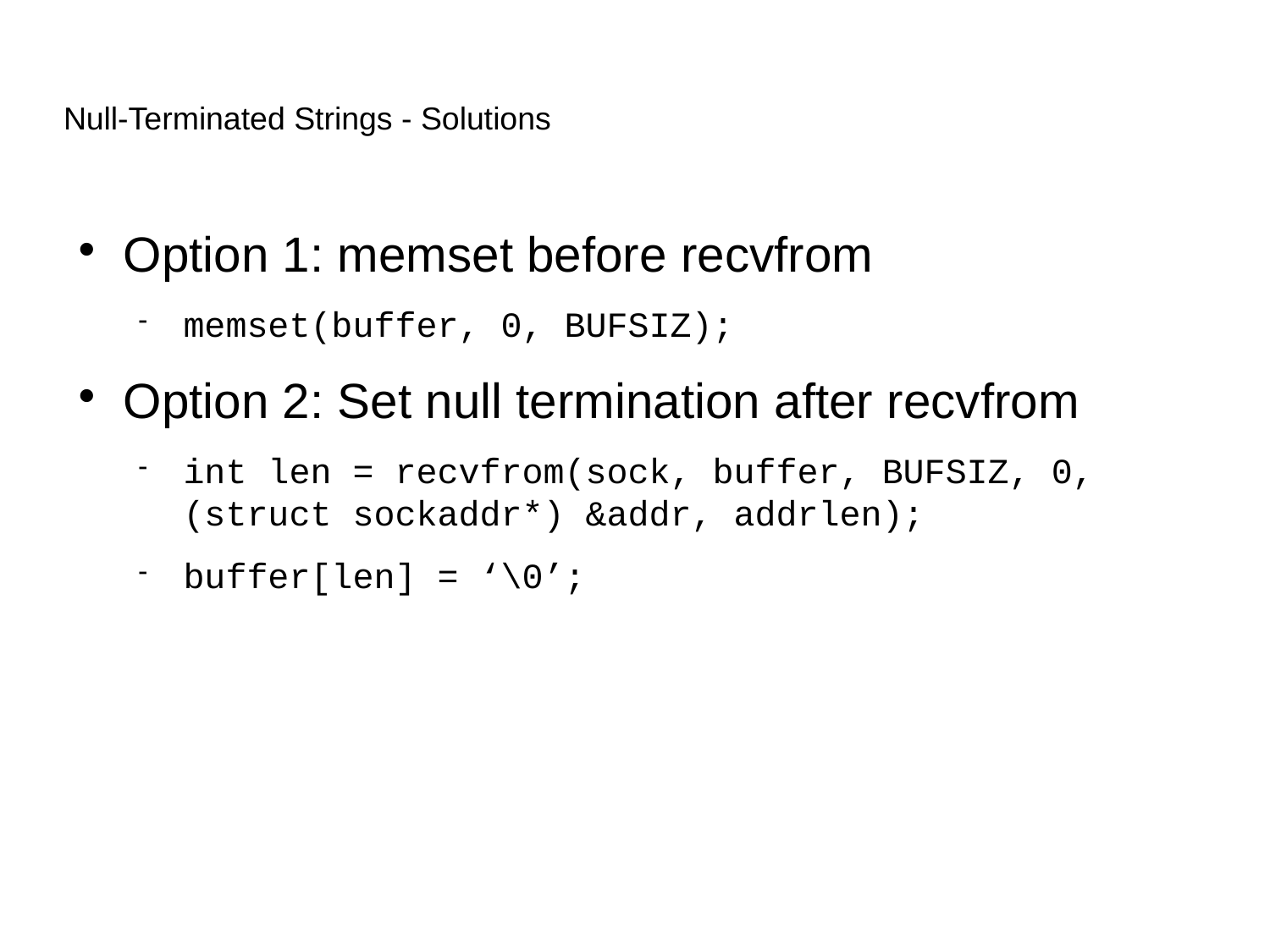

Null-Terminated Strings - Solutions
Option 1: memset before recvfrom
memset(buffer, 0, BUFSIZ);
Option 2: Set null termination after recvfrom
int len = recvfrom(sock, buffer, BUFSIZ, 0, (struct sockaddr*) &addr, addrlen);
buffer[len] = ‘\0’;